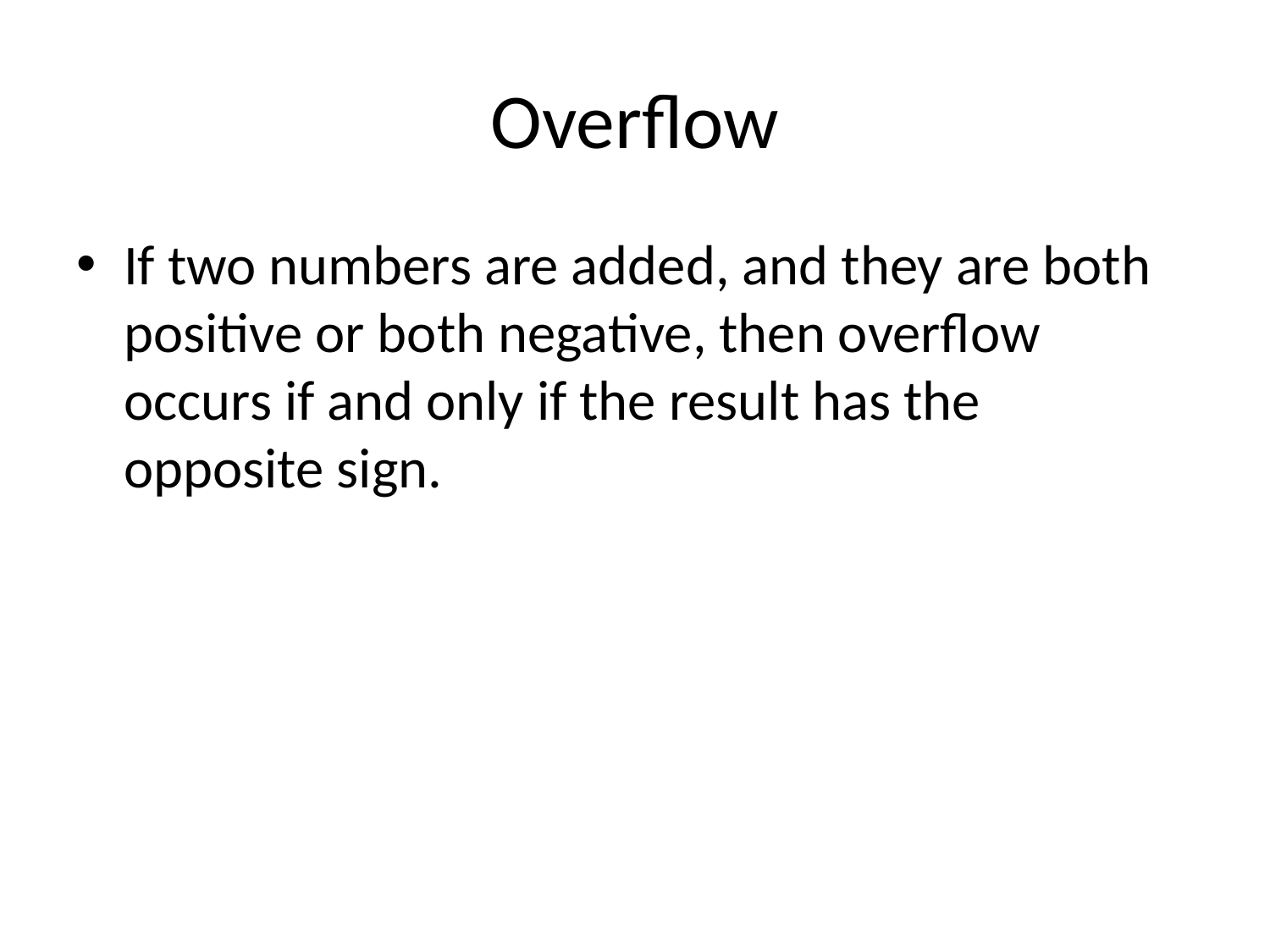

# Overflow
If two numbers are added, and they are both positive or both negative, then overflow occurs if and only if the result has the opposite sign.